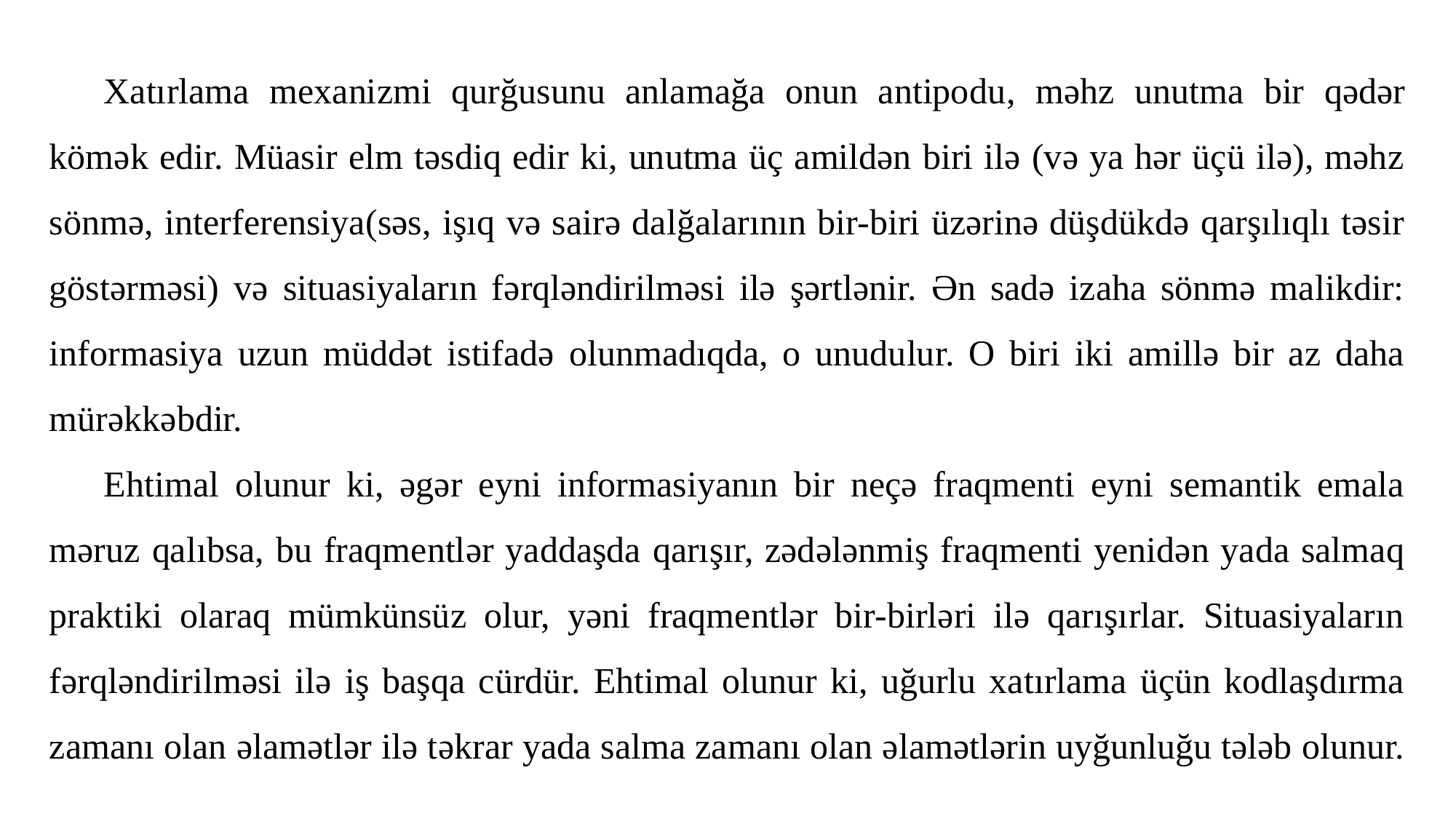

Xatırlama mexanizmi qurğusunu anlamağa onun antipodu, məhz unutma bir qədər kömək edir. Müasir elm təsdiq edir ki, unutma üç amildən biri ilə (və ya hər üçü ilə), məhz sönmə, interferensiya(səs, işıq və sairə dalğalarının bir-biri üzərinə düşdükdə qarşılıqlı təsir göstərməsi) və situasiyaların fərqləndirilməsi ilə şərtlənir. Ən sadə izaha sönmə malikdir: informasiya uzun müddət istifadə olunmadıqda, o unudulur. O biri iki amillə bir az daha mürəkkəbdir.
Ehtimal olunur ki, əgər eyni informasiyanın bir neçə fraqmenti eyni semantik emala məruz qalıbsa, bu fraqmentlər yaddaşda qarışır, zədələnmiş fraqmenti yenidən yada salmaq praktiki olaraq mümkünsüz olur, yəni fraqmentlər bir-birləri ilə qarışırlar. Situasiyaların fərqləndirilməsi ilə iş başqa cürdür. Ehtimal olunur ki, uğurlu xatırlama üçün kodlaşdırma zamanı olan əlamətlər ilə təkrar yada salma zamanı olan əlamətlərin uyğunluğu tələb olunur.